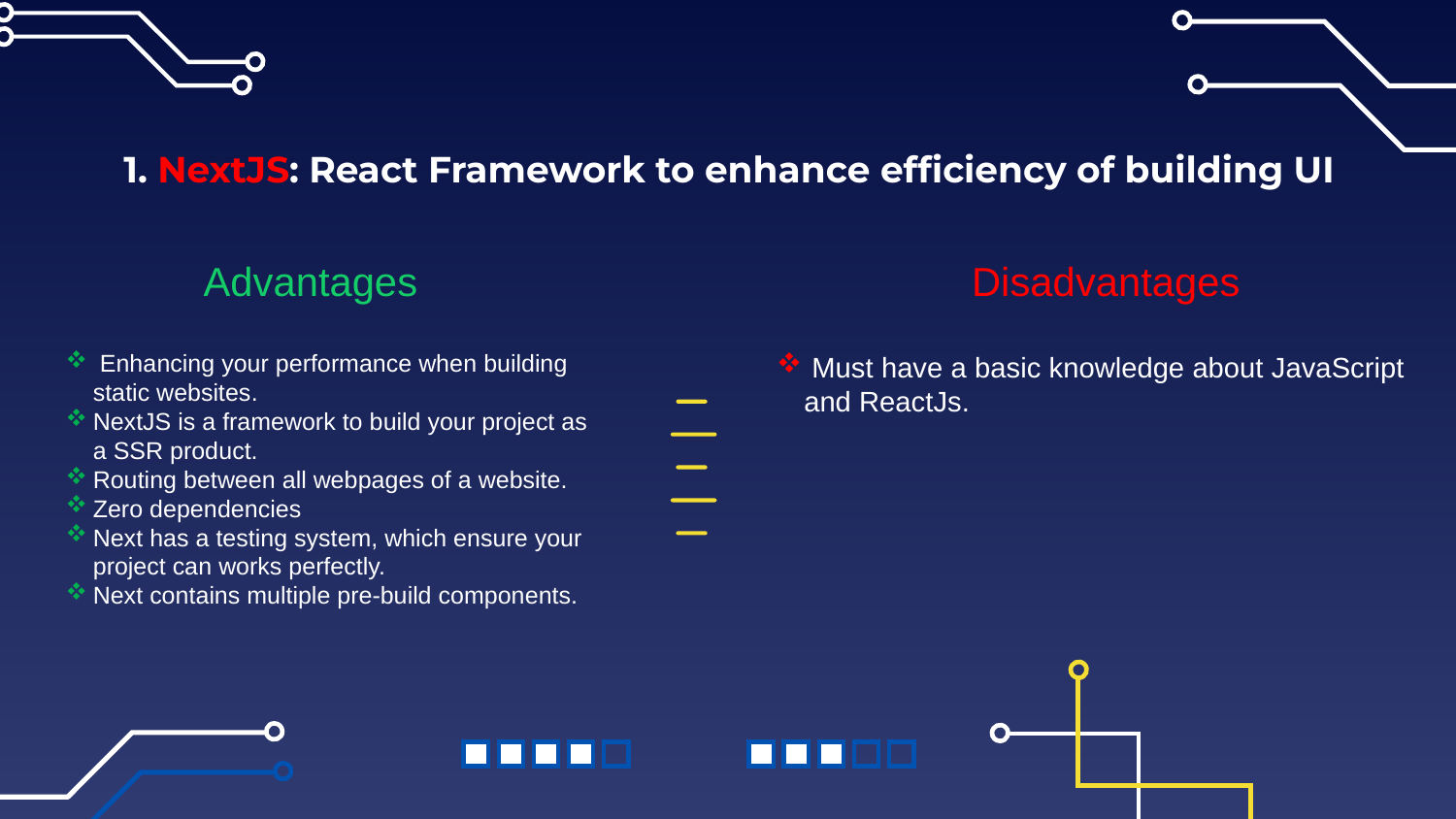

# 1. NextJS: React Framework to enhance efficiency of building UI
Advantages
Disadvantages
 Enhancing your performance when building static websites.
NextJS is a framework to build your project as a SSR product.
Routing between all webpages of a website.
Zero dependencies
Next has a testing system, which ensure your project can works perfectly.
Next contains multiple pre-build components.

 Must have a basic knowledge about JavaScript and ReactJs.